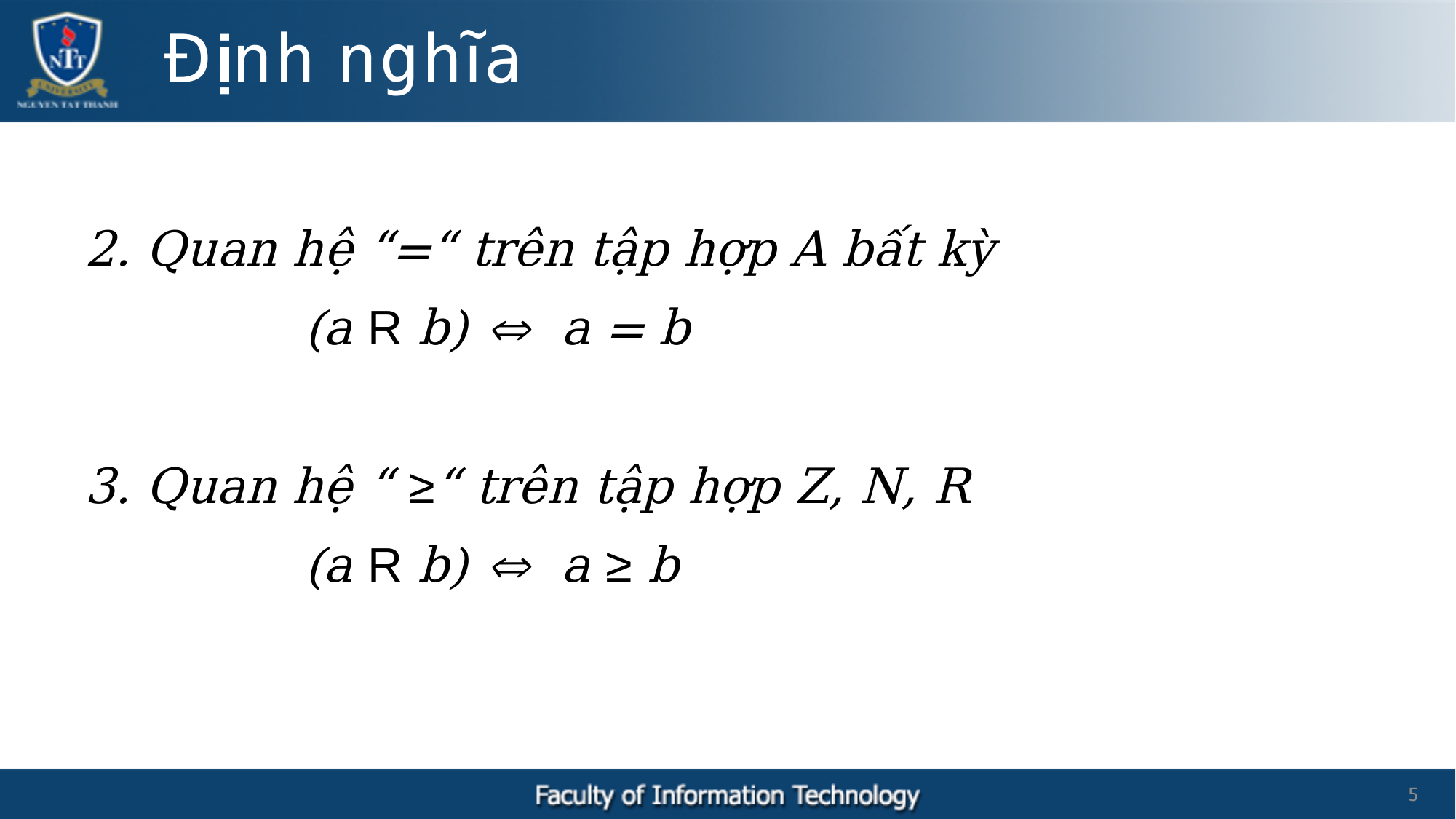

Định nghĩa

Quan hệ “=“ trên tập hợp A bất kỳ
		(a R b) ⇔  a = b

Quan hệ “ ≥“ trên tập hợp Z, N, R
		(a R b) ⇔  a ≥ b

5